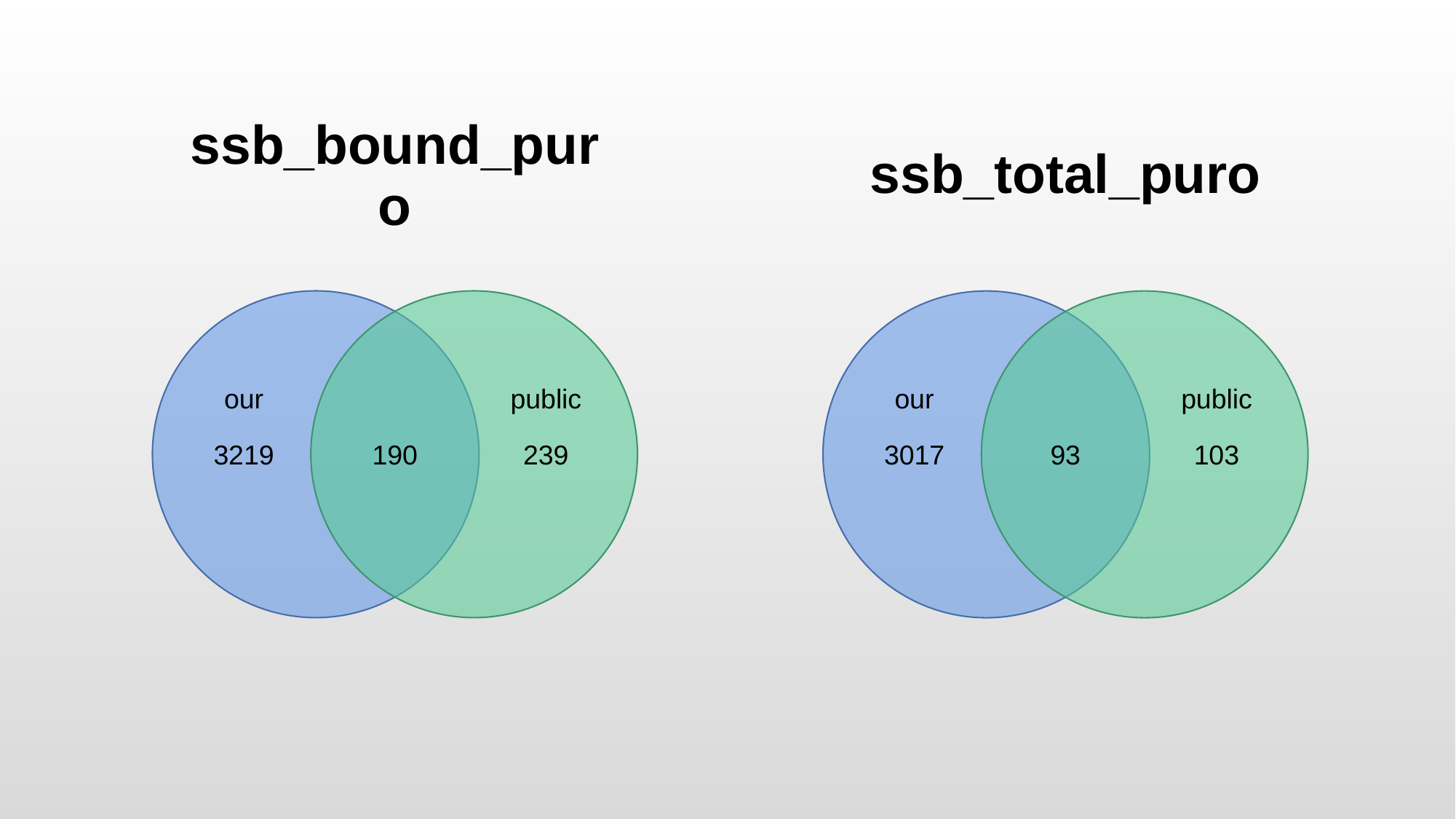

| ssb\_bound\_puro |
| --- |
| ssb\_total\_puro |
| --- |

our
public

our
public
190
93
103
3219
239
3017